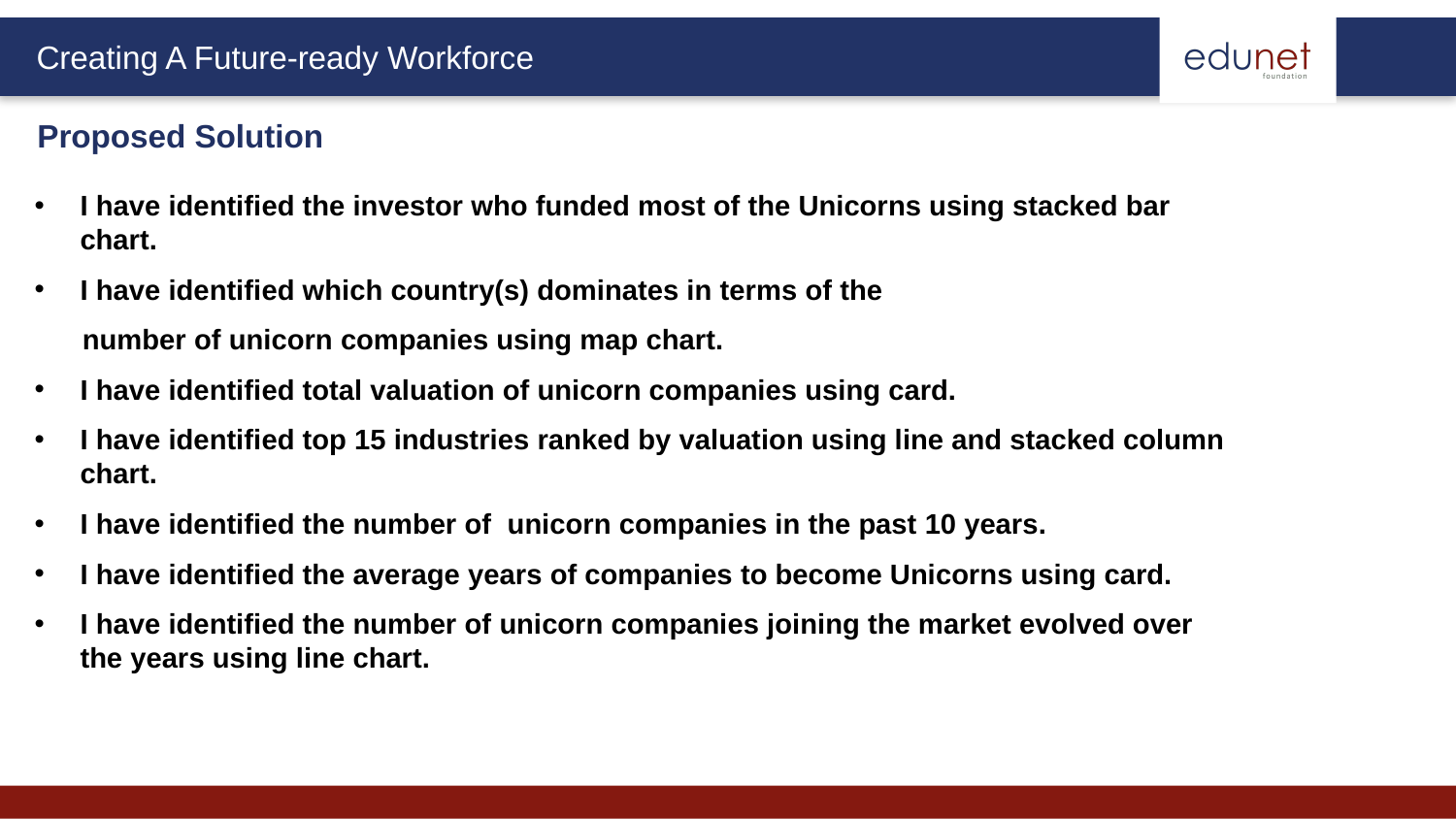

Proposed Solution
I have identified the investor who funded most of the Unicorns using stacked bar chart.
I have identified which country(s) dominates in terms of the
      number of unicorn companies using map chart.
I have identified total valuation of unicorn companies using card.
I have identified top 15 industries ranked by valuation using line and stacked column chart.
I have identified the number of  unicorn companies in the past 10 years.
I have identified the average years of companies to become Unicorns using card.
I have identified the number of unicorn companies joining the market evolved over the years using line chart.